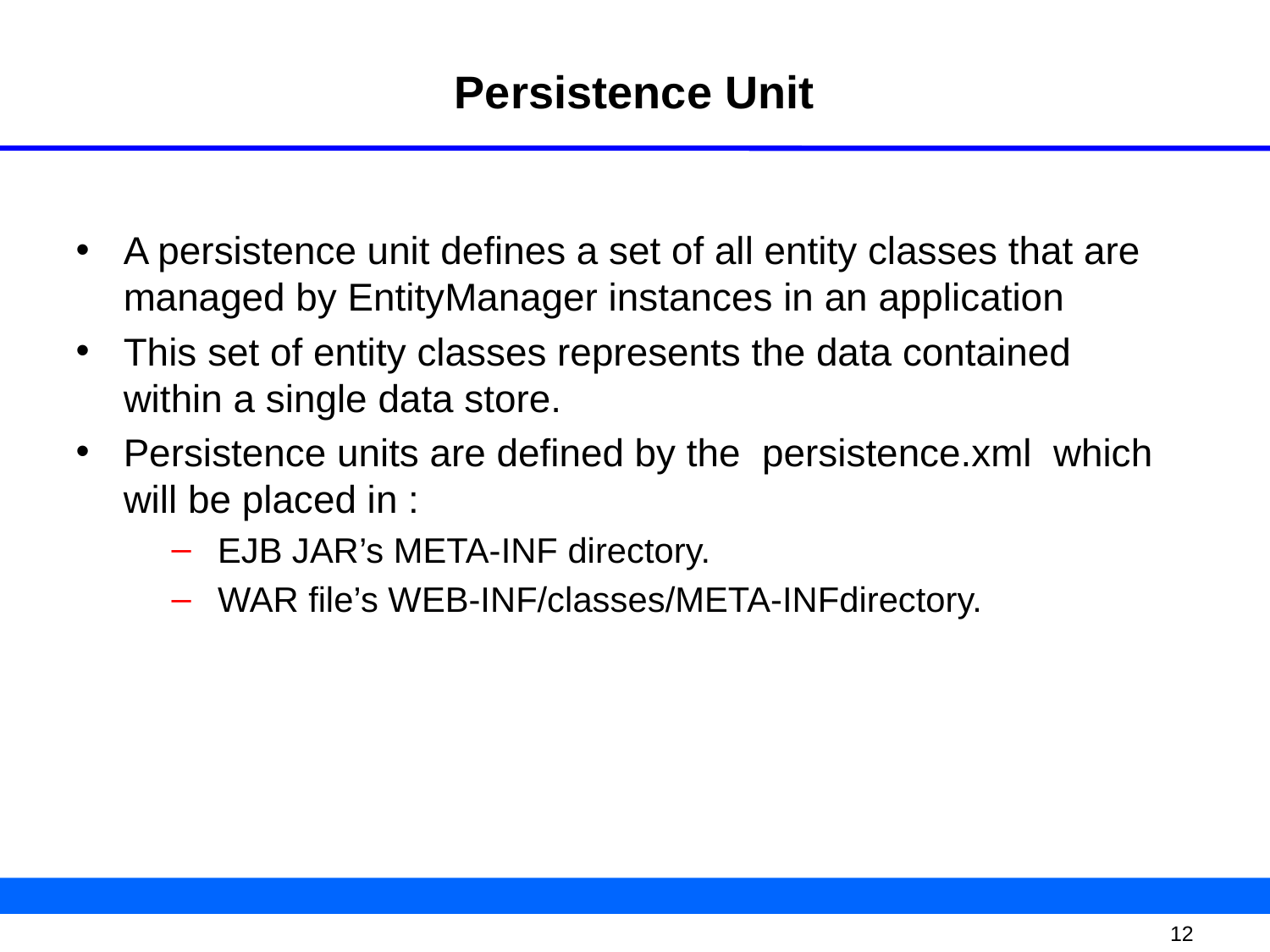

# Persistence Unit
A persistence unit defines a set of all entity classes that are managed by EntityManager instances in an application
This set of entity classes represents the data contained within a single data store.
Persistence units are defined by the  persistence.xml  which will be placed in :
EJB JAR’s META-INF directory.
WAR file’s WEB-INF/classes/META-INFdirectory.